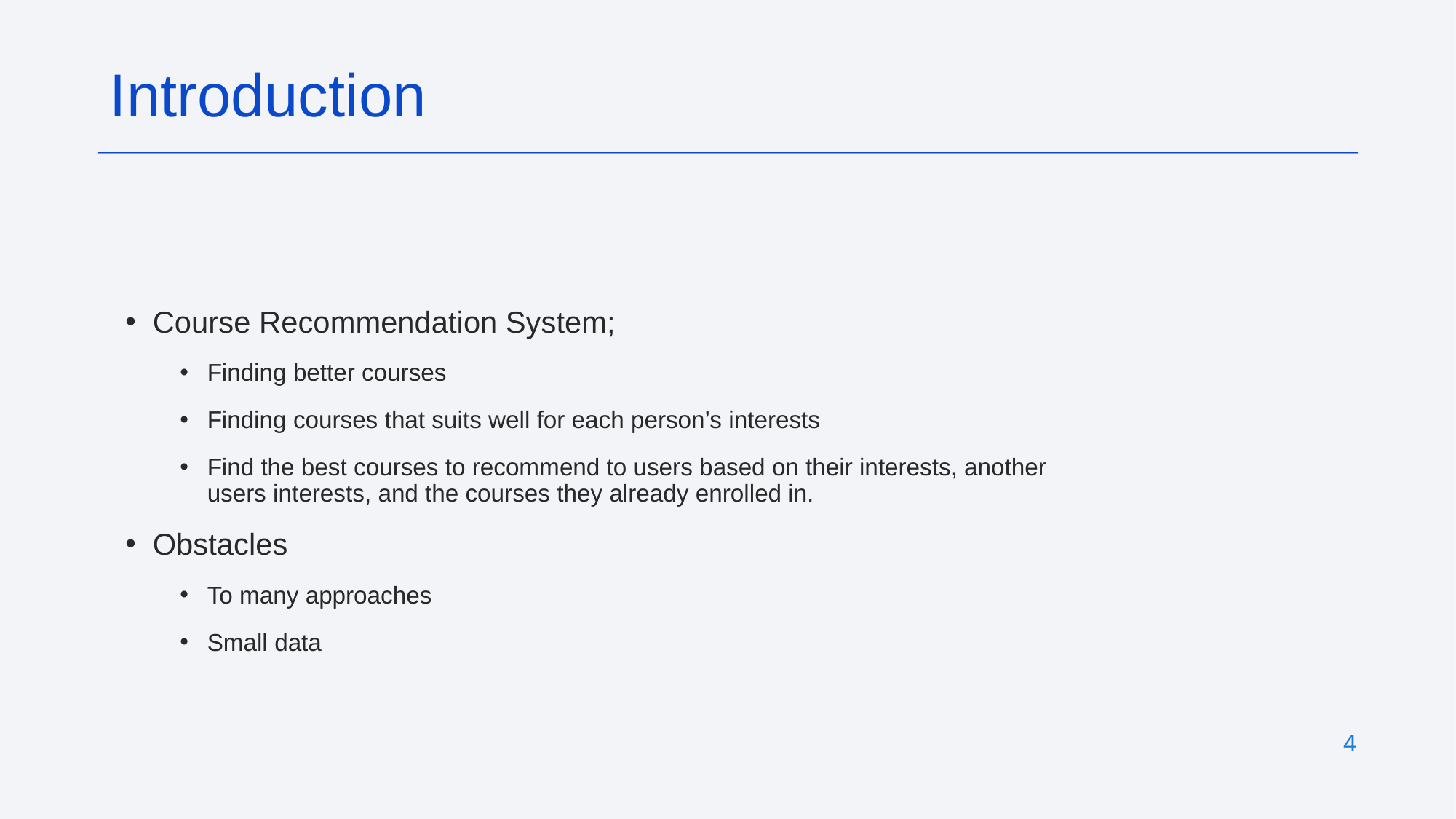

Introduction
Course Recommendation System;
Finding better courses
Finding courses that suits well for each person’s interests
Find the best courses to recommend to users based on their interests, another users interests, and the courses they already enrolled in.
Obstacles
To many approaches
Small data
4